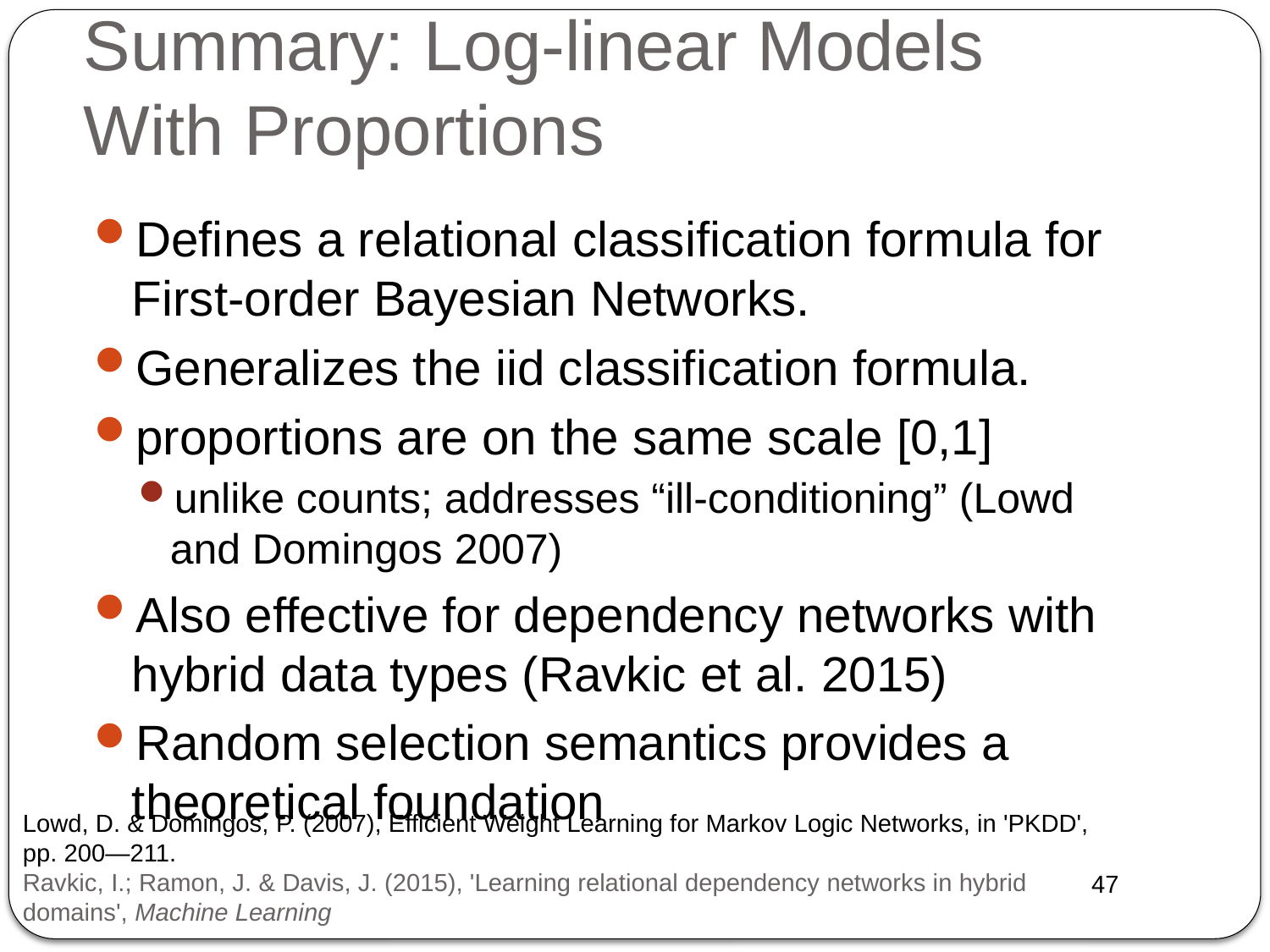

# Summary: Log-linear Models With Proportions
Defines a relational classification formula for First-order Bayesian Networks.
Generalizes the iid classification formula.
proportions are on the same scale [0,1]
unlike counts; addresses “ill-conditioning” (Lowd and Domingos 2007)
Also effective for dependency networks with
hybrid data types (Ravkic et al. 2015)
Random selection semantics provides a theoretical foundation
Lowd, D. & Domingos, P. (2007), Efficient Weight Learning for Markov Logic Networks, in 'PKDD', pp. 200—211.
Ravkic, I.; Ramon, J. & Davis, J. (2015), 'Learning relational dependency networks in hybrid domains', Machine Learning